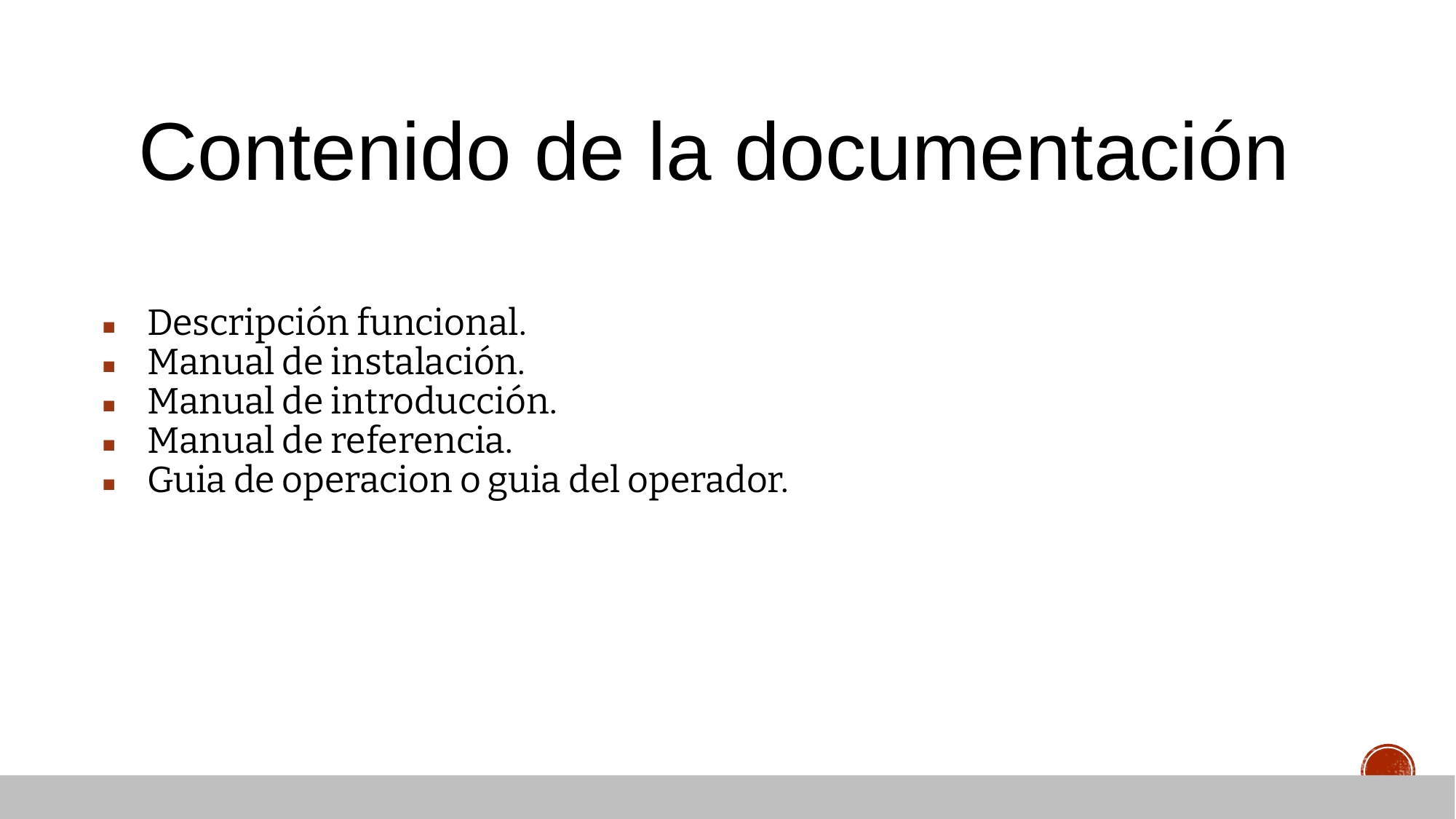

# Contenido de la documentación
Descripción funcional.
Manual de instalación.
Manual de introducción.
Manual de referencia.
Guia de operacion o guia del operador.